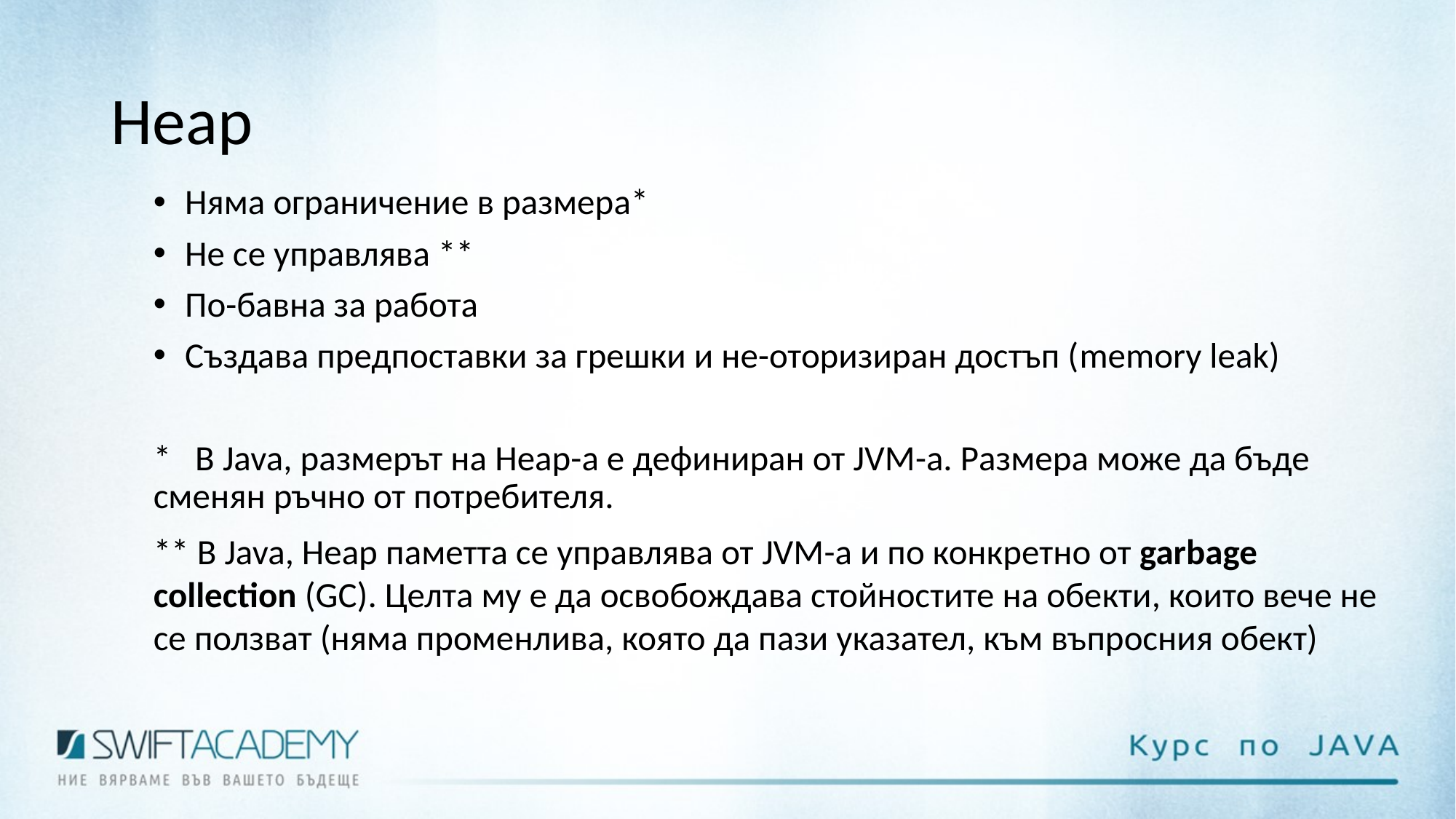

# Heap
Няма ограничение в размера*
Не се управлява **
По-бавна за работа
Създава предпоставки за грешки и не-оторизиран достъп (memory leak)

*   В Java, размерът на Heap-а е дефиниран от JVM-а. Размера може да бъде сменян ръчно от потребителя.
** В Java, Heap паметта се управлява от JVM-а и по конкретно от garbage collection (GC). Целта му е да освобождава стойностите на обекти, които вече не се ползват (няма променлива, която да пази указател, към въпросния обект)